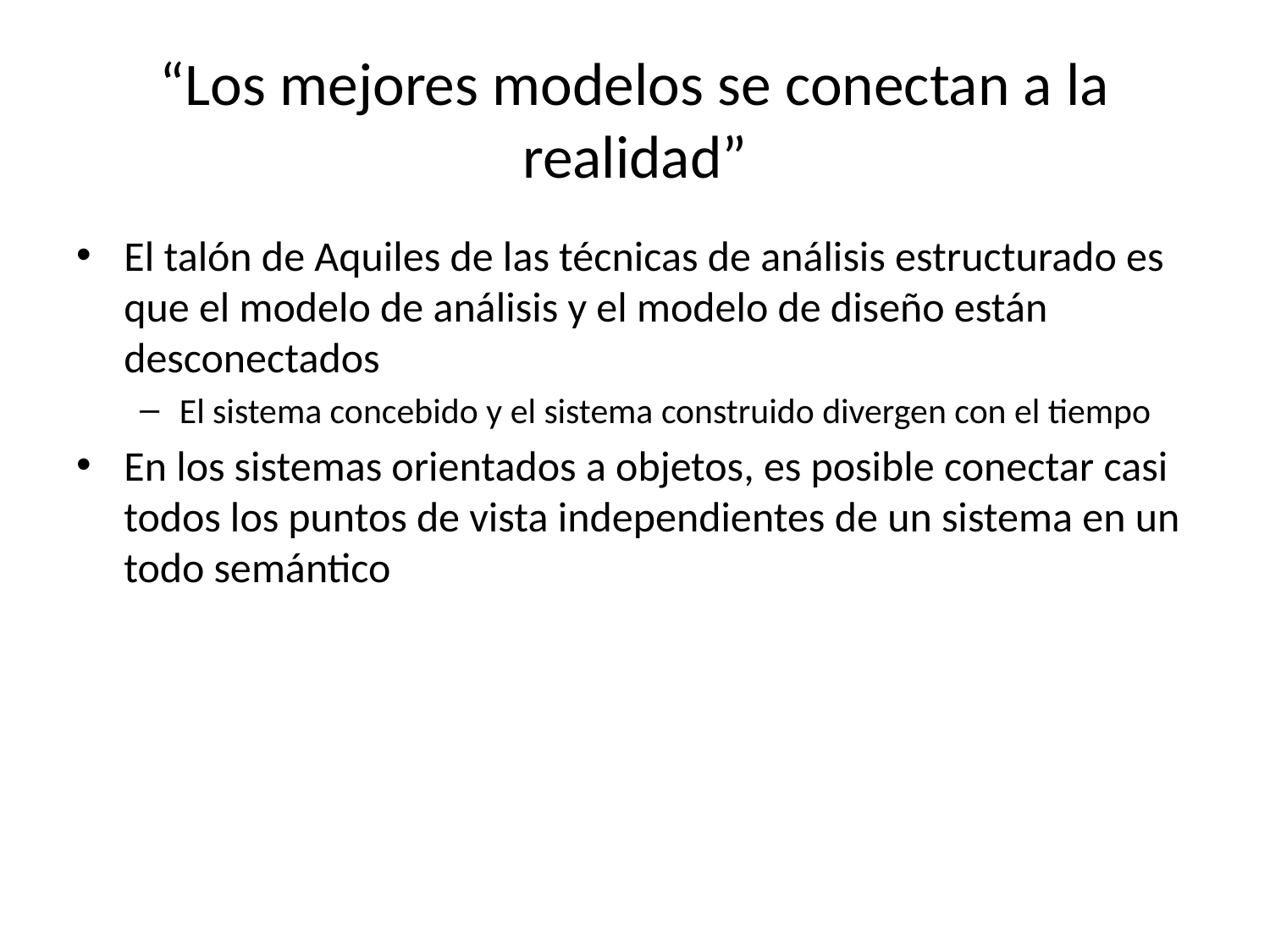

# “Los mejores modelos se conectan a la realidad”
El talón de Aquiles de las técnicas de análisis estructurado es que el modelo de análisis y el modelo de diseño están desconectados
El sistema concebido y el sistema construido divergen con el tiempo
En los sistemas orientados a objetos, es posible conectar casi todos los puntos de vista independientes de un sistema en un todo semántico